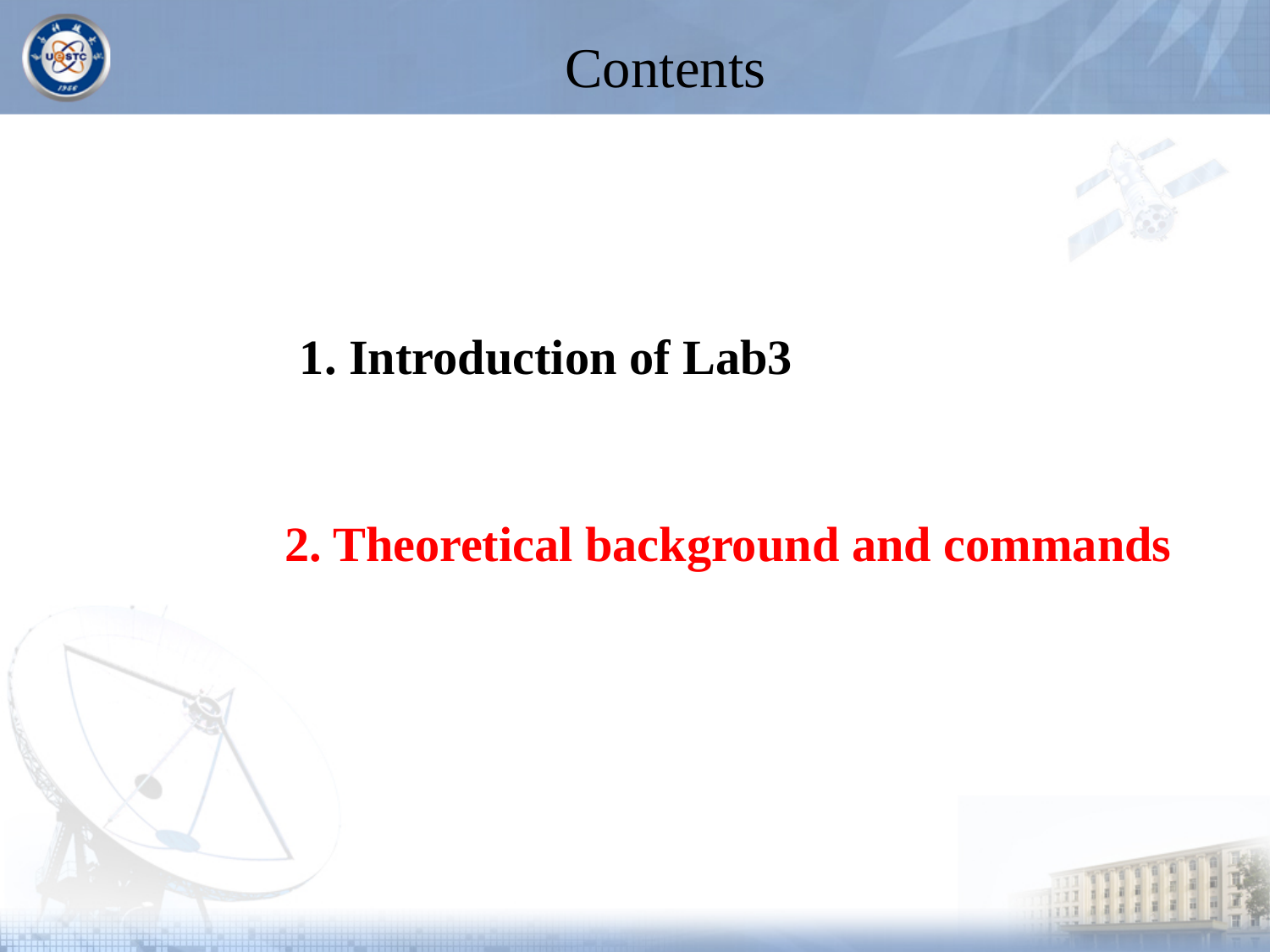

# Contents
1. Introduction of Lab3
2. Theoretical background and commands